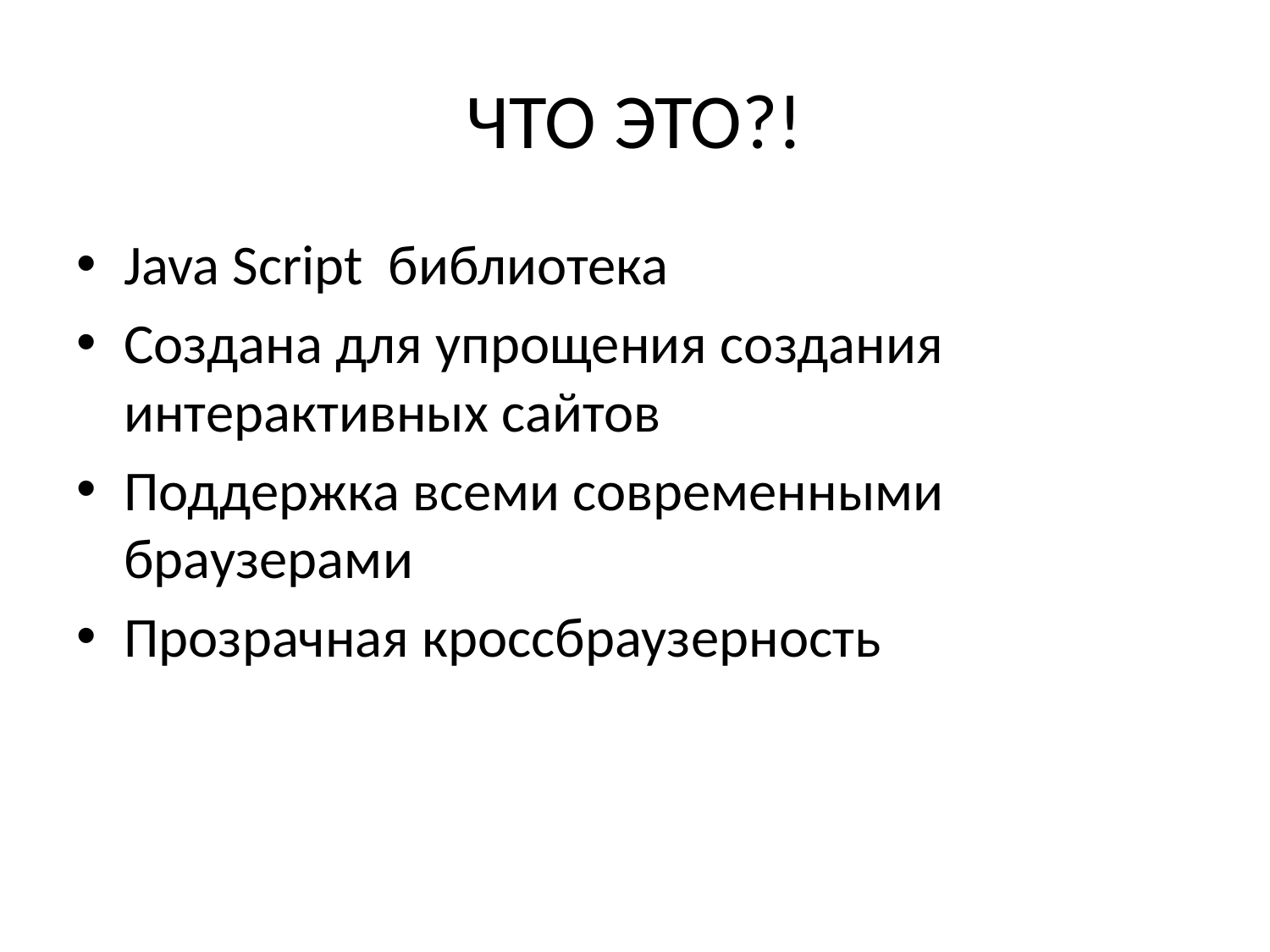

# ЧТО ЭТО?!
Java Script  библиотека
Создана для упрощения создания интерактивных сайтов
Поддержка всеми современными браузерами
Прозрачная кроссбраузерность